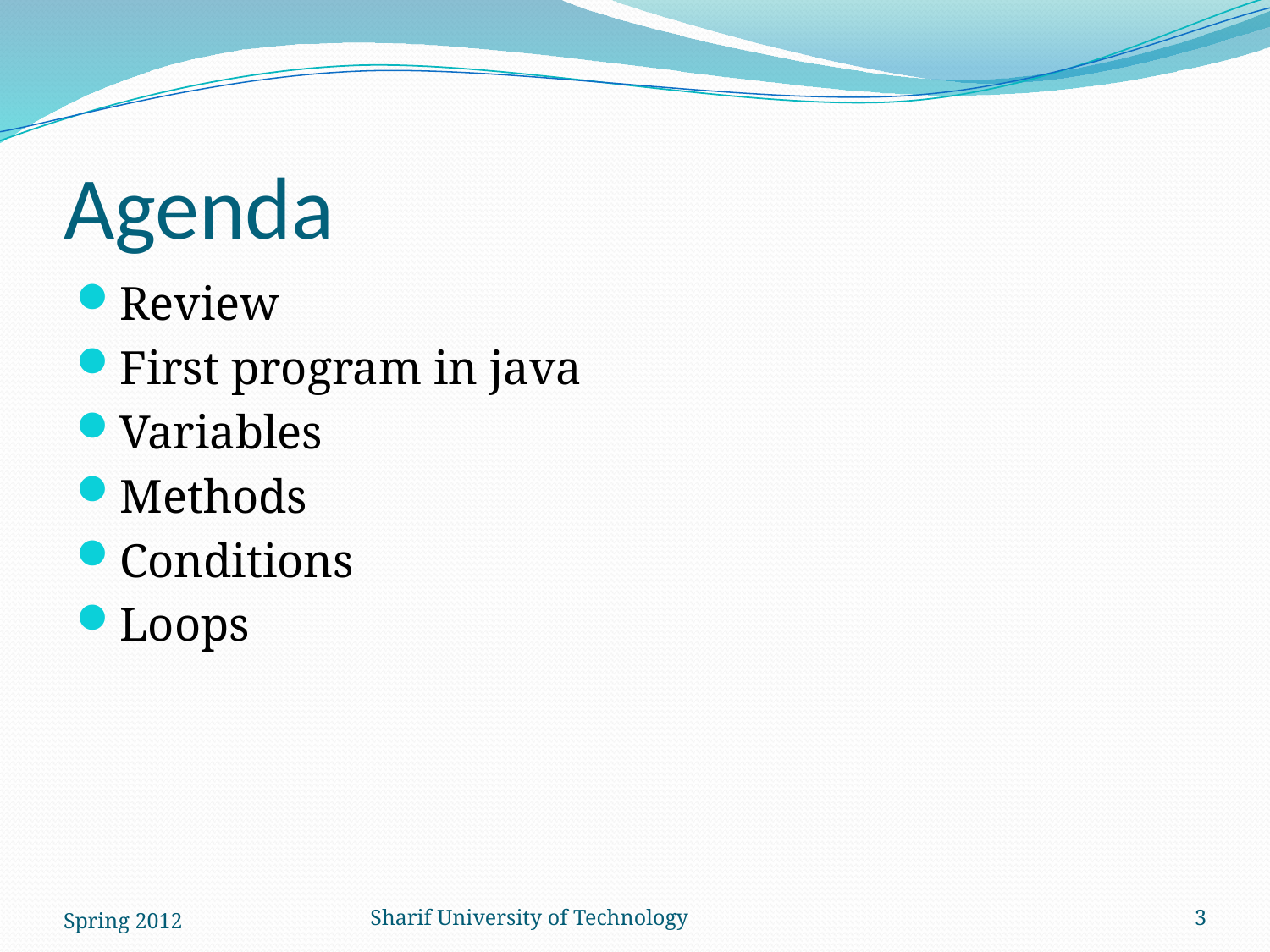

# Agenda
Review
First program in java
Variables
Methods
Conditions
Loops

Spring 2012
Sharif University of Technology
3